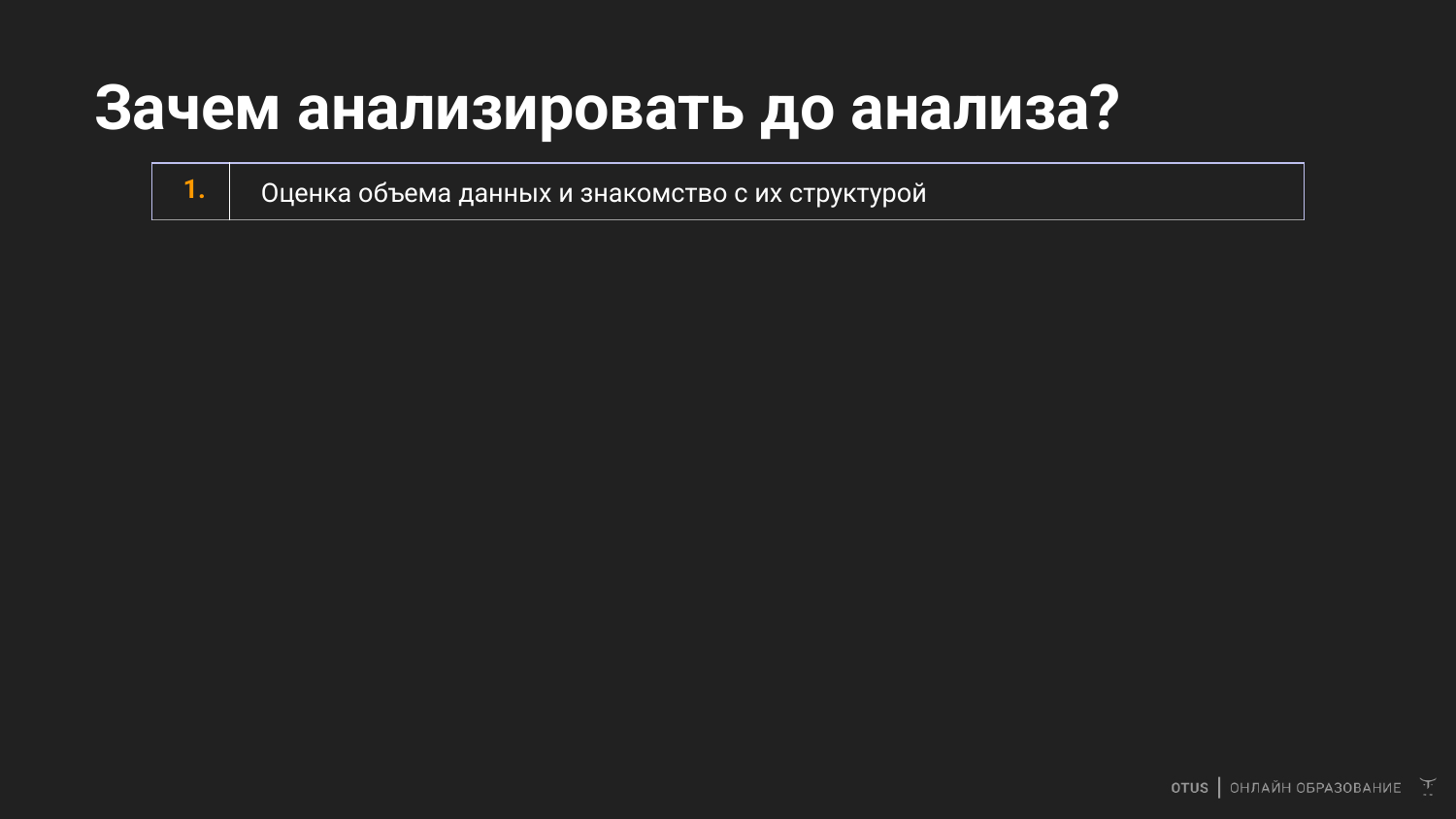

# Зачем анализировать до анализа?
| 1. | Оценка объема данных и знакомство с их структурой |
| --- | --- |